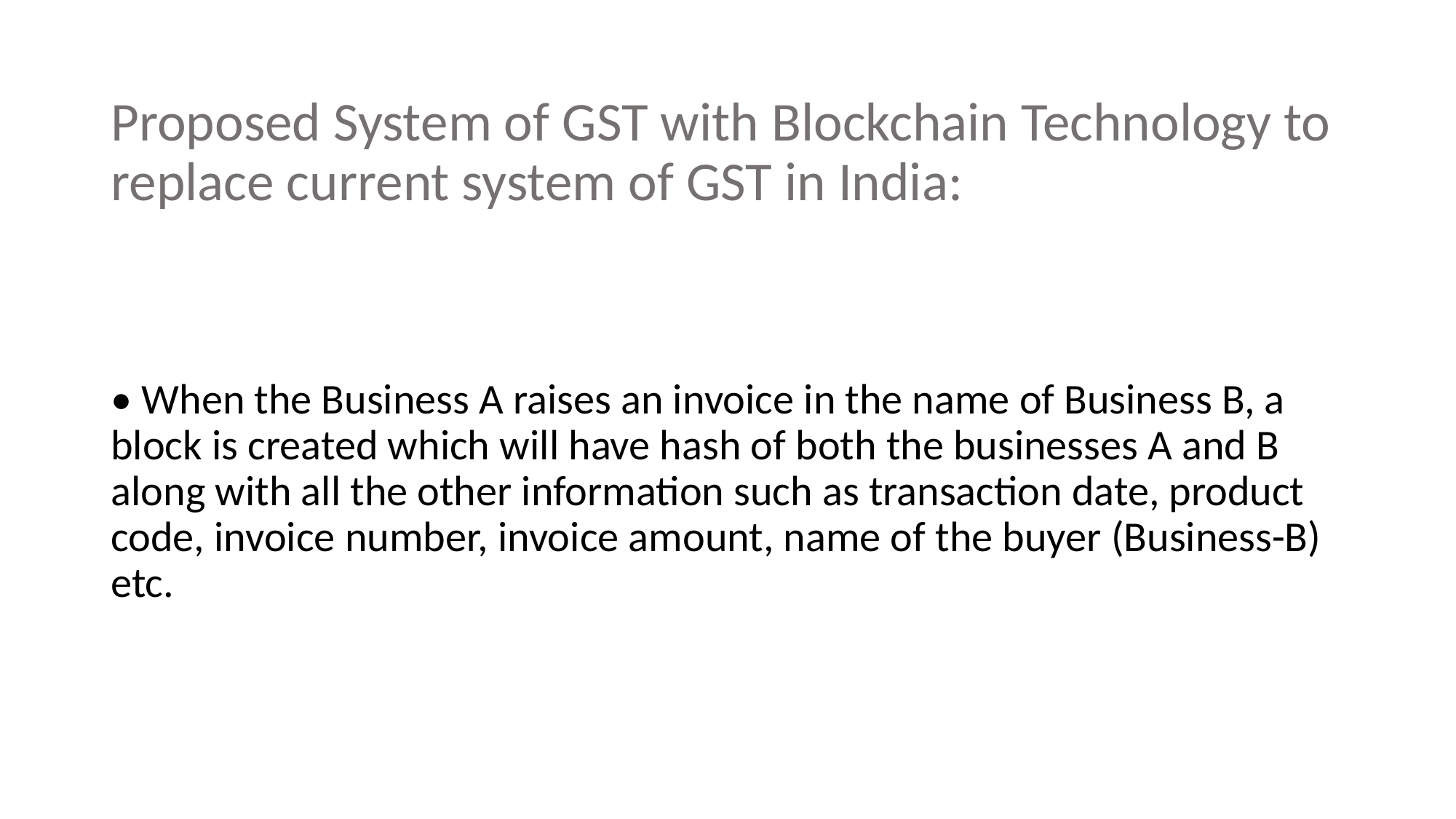

# Proposed System of GST with Blockchain Technology to replace current system of GST in India:
• When the Business A raises an invoice in the name of Business B, a block is created which will have hash of both the businesses A and B along with all the other information such as transaction date, product code, invoice number, invoice amount, name of the buyer (Business-B) etc.